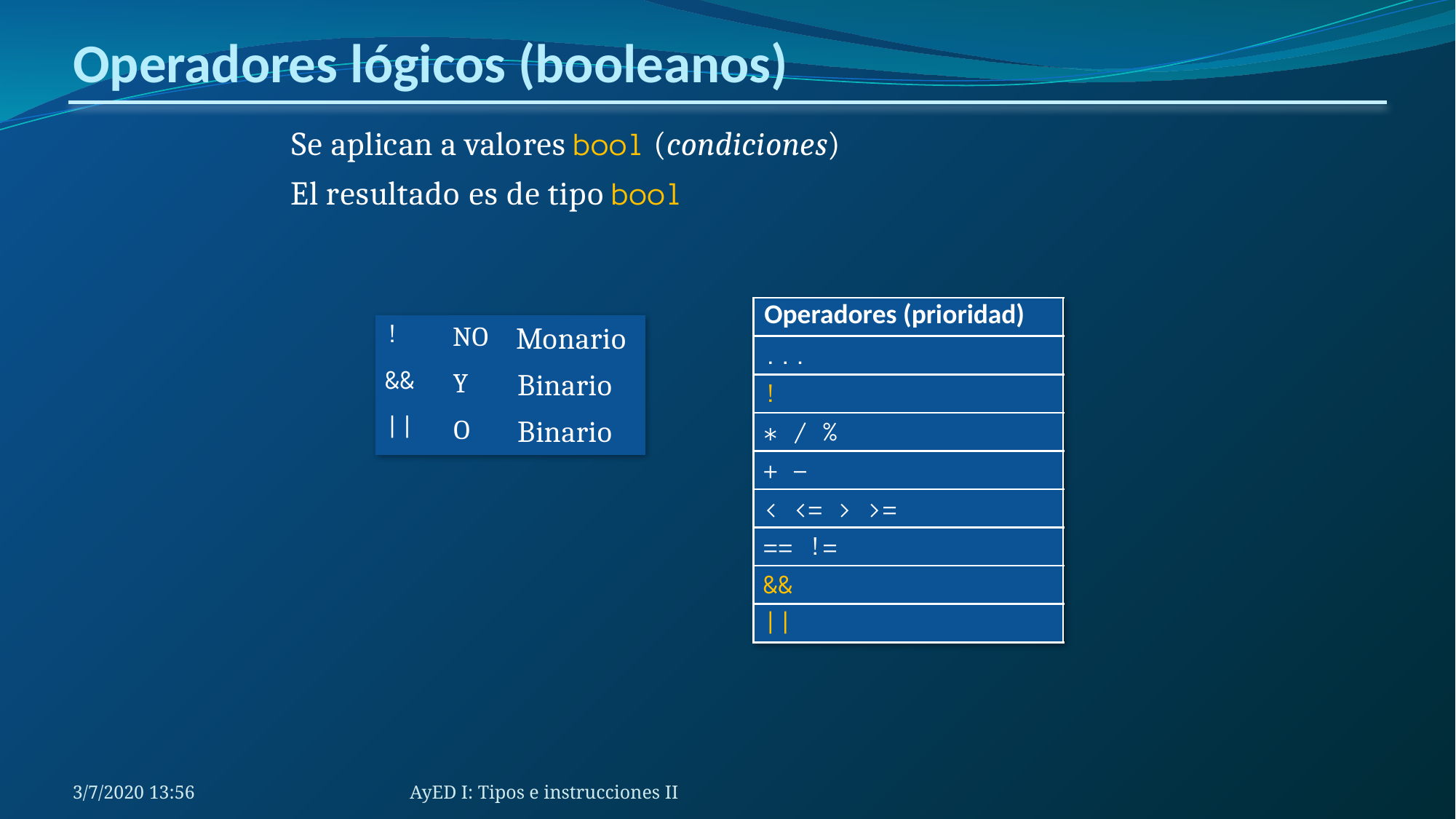

# Operadores lógicos (booleanos)
Se aplican a valores bool (condiciones)
El resultado es de tipo bool
| Operadores (prioridad) |
| --- |
| ... |
| ! |
| \* / % |
| + - |
| < <= > >= |
| == != |
| && |
| || |
| ! | NO | Monario |
| --- | --- | --- |
| && | Y | Binario |
| || | O | Binario |
3/7/2020 13:56
AyED I: Tipos e instrucciones II